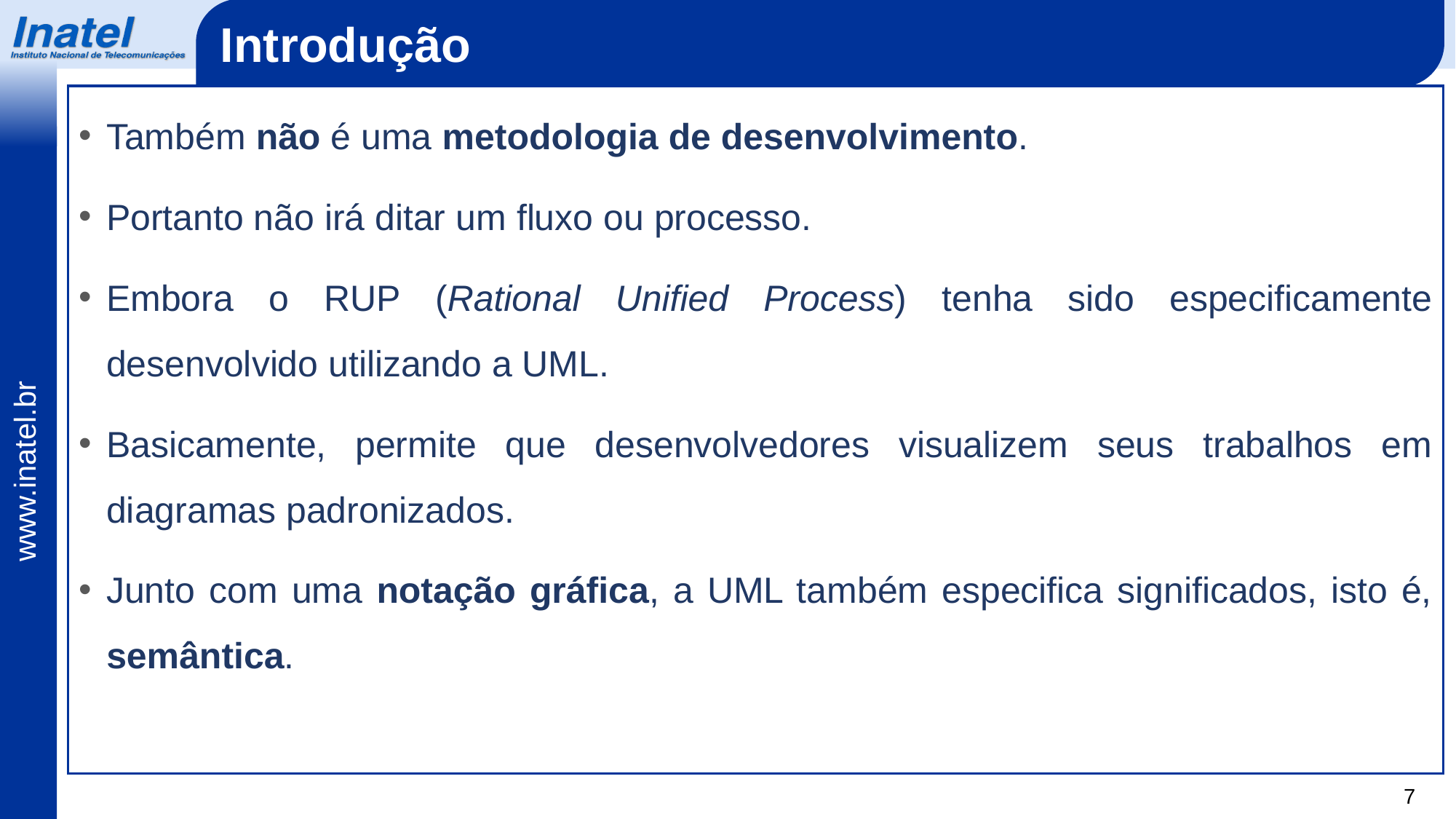

Introdução
Também não é uma metodologia de desenvolvimento.
Portanto não irá ditar um fluxo ou processo.
Embora o RUP (Rational Unified Process) tenha sido especificamente desenvolvido utilizando a UML.
Basicamente, permite que desenvolvedores visualizem seus trabalhos em diagramas padronizados.
Junto com uma notação gráfica, a UML também especifica significados, isto é, semântica.